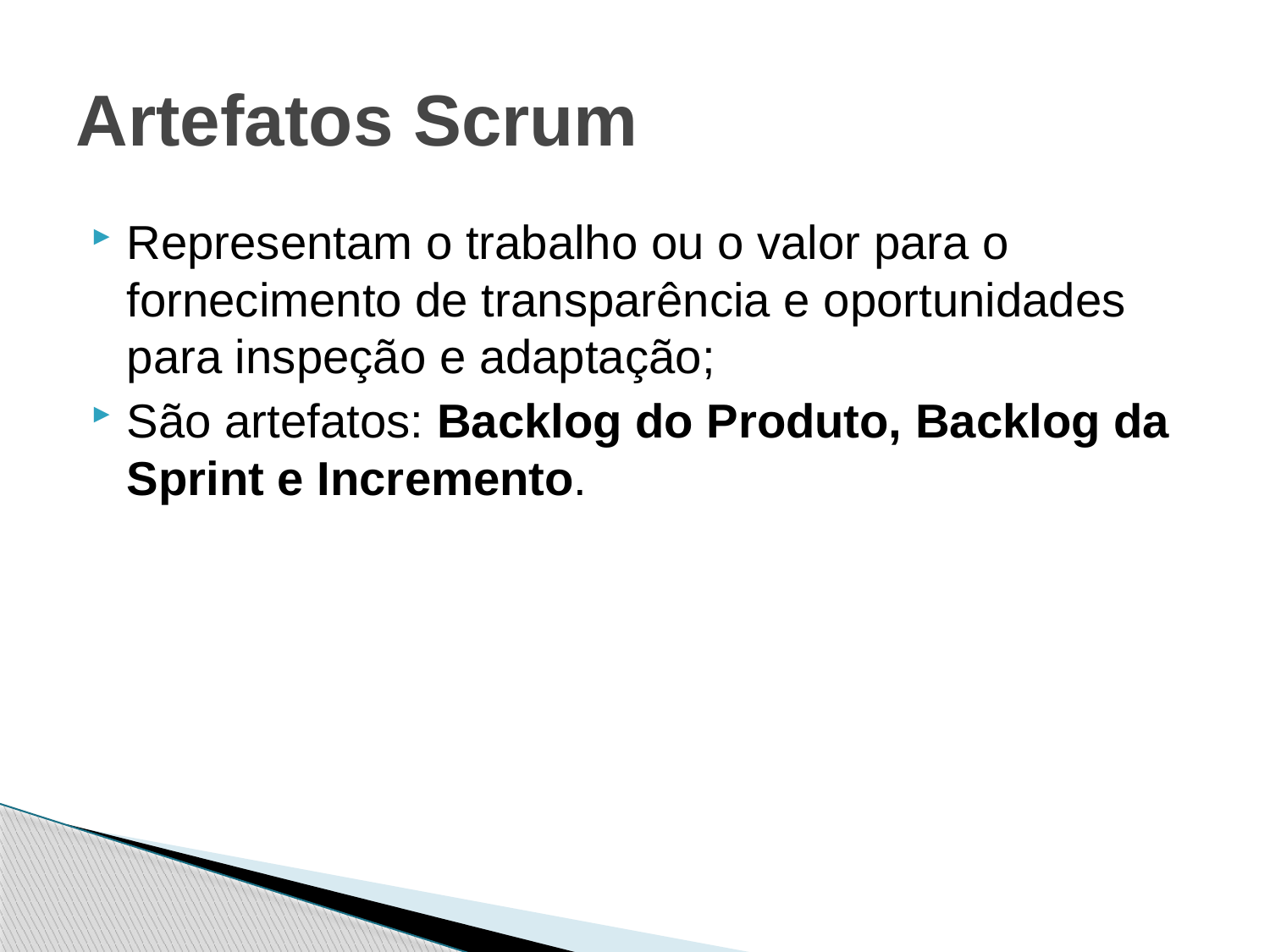

# Artefatos Scrum
Representam o trabalho ou o valor para o fornecimento de transparência e oportunidades para inspeção e adaptação;
São artefatos: Backlog do Produto, Backlog da Sprint e Incremento.